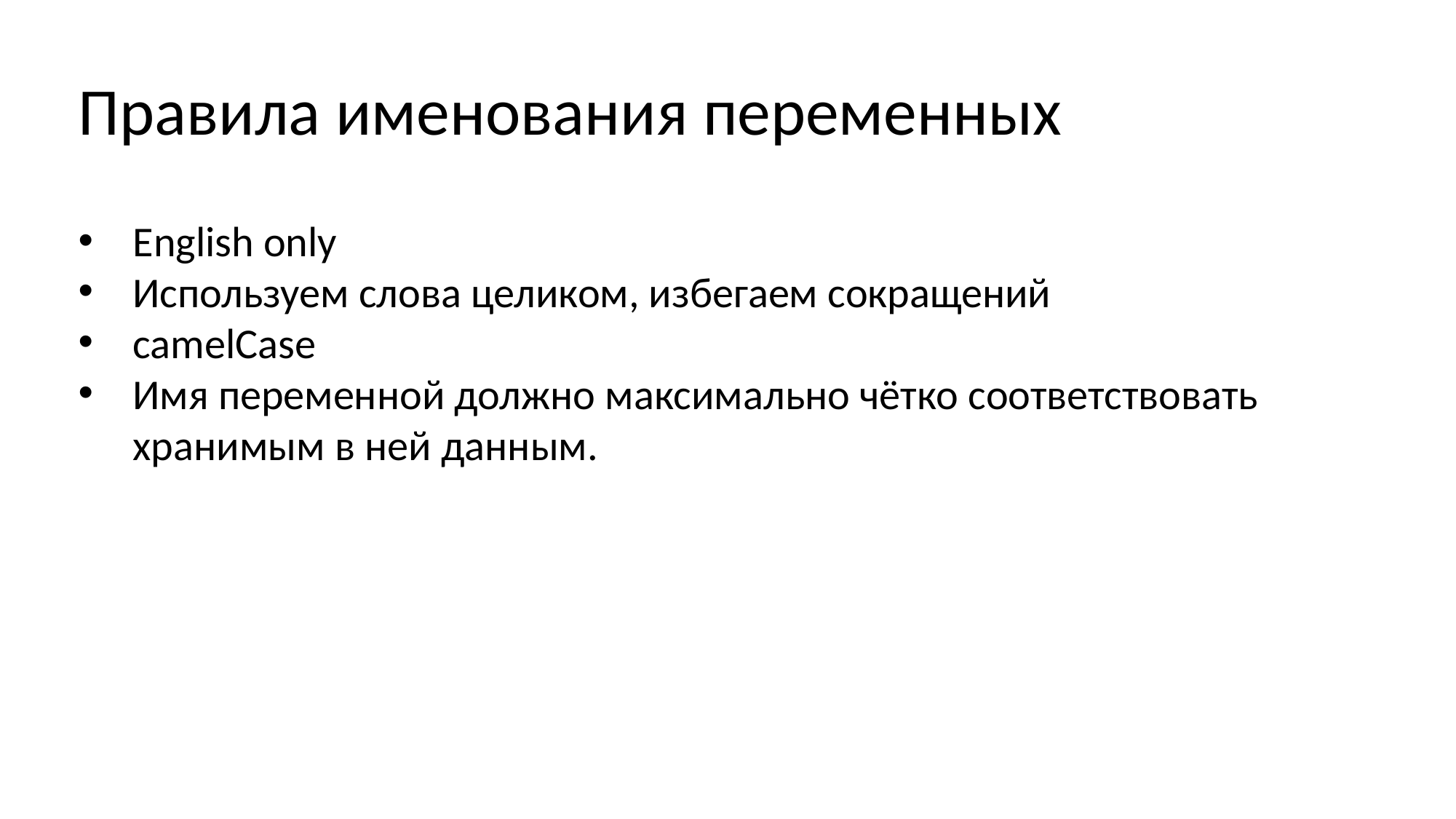

Правила именования переменных

English only
Используем слова целиком, избегаем сокращений
camelCase
Имя переменной должно максимально чётко соответствовать хранимым в ней данным.